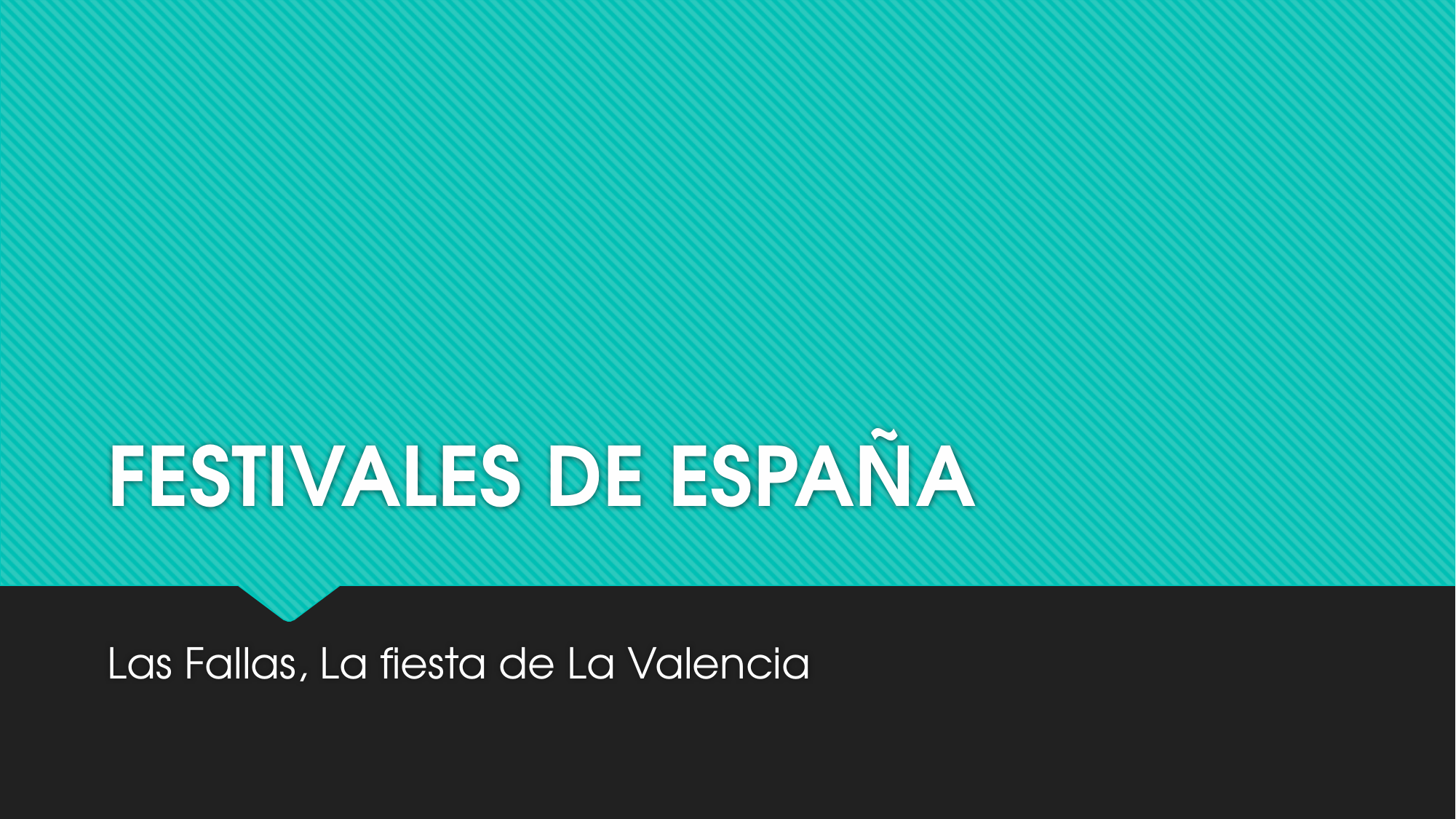

# FESTIVALES DE ESPAÑA
Las Fallas, La fiesta de La Valencia